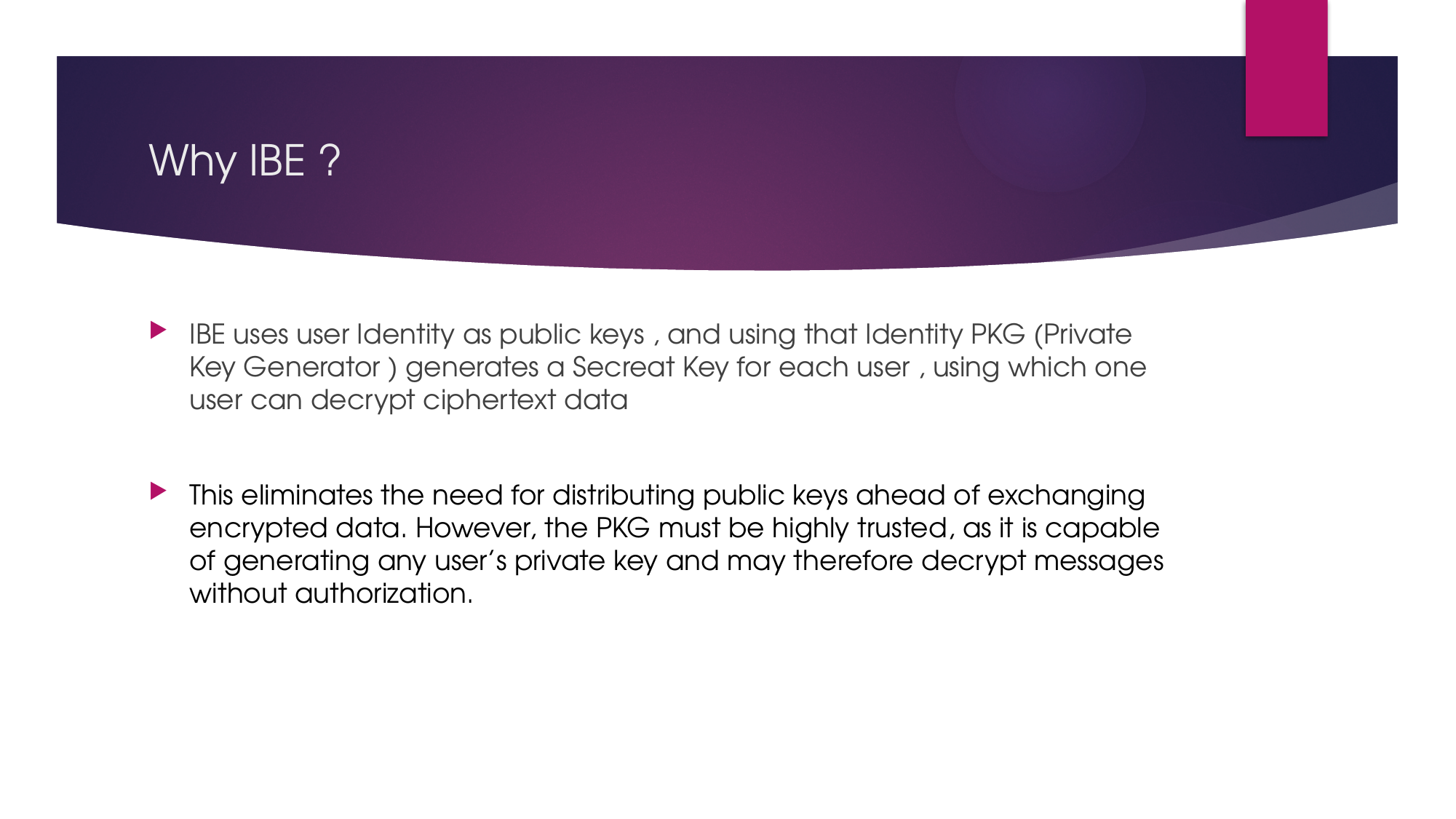

# Why IBE ?
IBE uses user Identity as public keys , and using that Identity PKG (Private Key Generator ) generates a Secreat Key for each user , using which one user can decrypt ciphertext data

This eliminates the need for distributing public keys ahead of exchanging encrypted data. However, the PKG must be highly trusted, as it is capable of generating any user’s private key and may therefore decrypt messages without authorization.